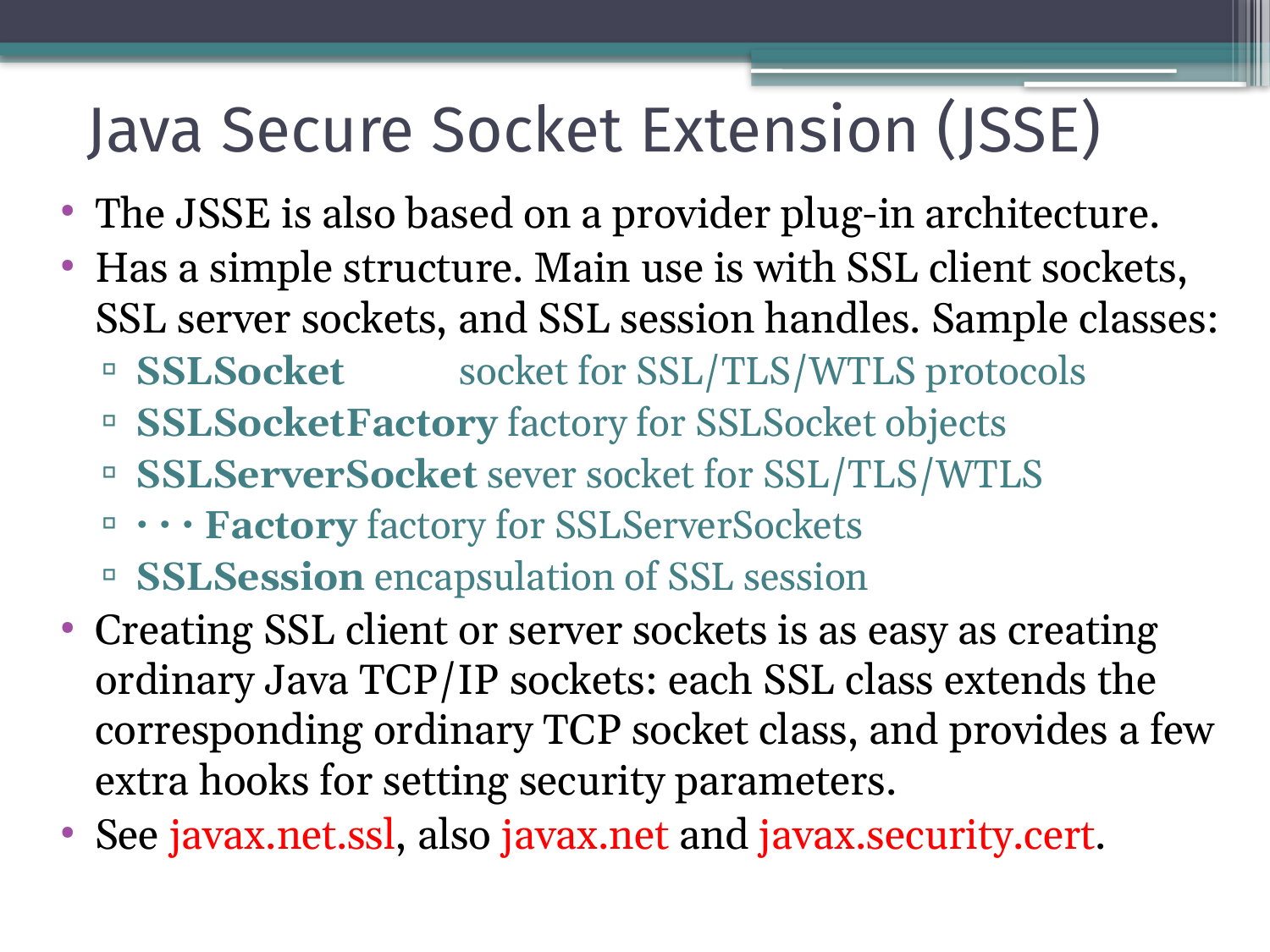

# Java Secure Socket Extension (JSSE)
The JSSE is also based on a provider plug-in architecture.
Has a simple structure. Main use is with SSL client sockets, SSL server sockets, and SSL session handles. Sample classes:
SSLSocket 	socket for SSL/TLS/WTLS protocols
SSLSocketFactory factory for SSLSocket objects
SSLServerSocket sever socket for SSL/TLS/WTLS
· · · Factory factory for SSLServerSockets
SSLSession encapsulation of SSL session
Creating SSL client or server sockets is as easy as creating ordinary Java TCP/IP sockets: each SSL class extends the corresponding ordinary TCP socket class, and provides a few extra hooks for setting security parameters.
See javax.net.ssl, also javax.net and javax.security.cert.